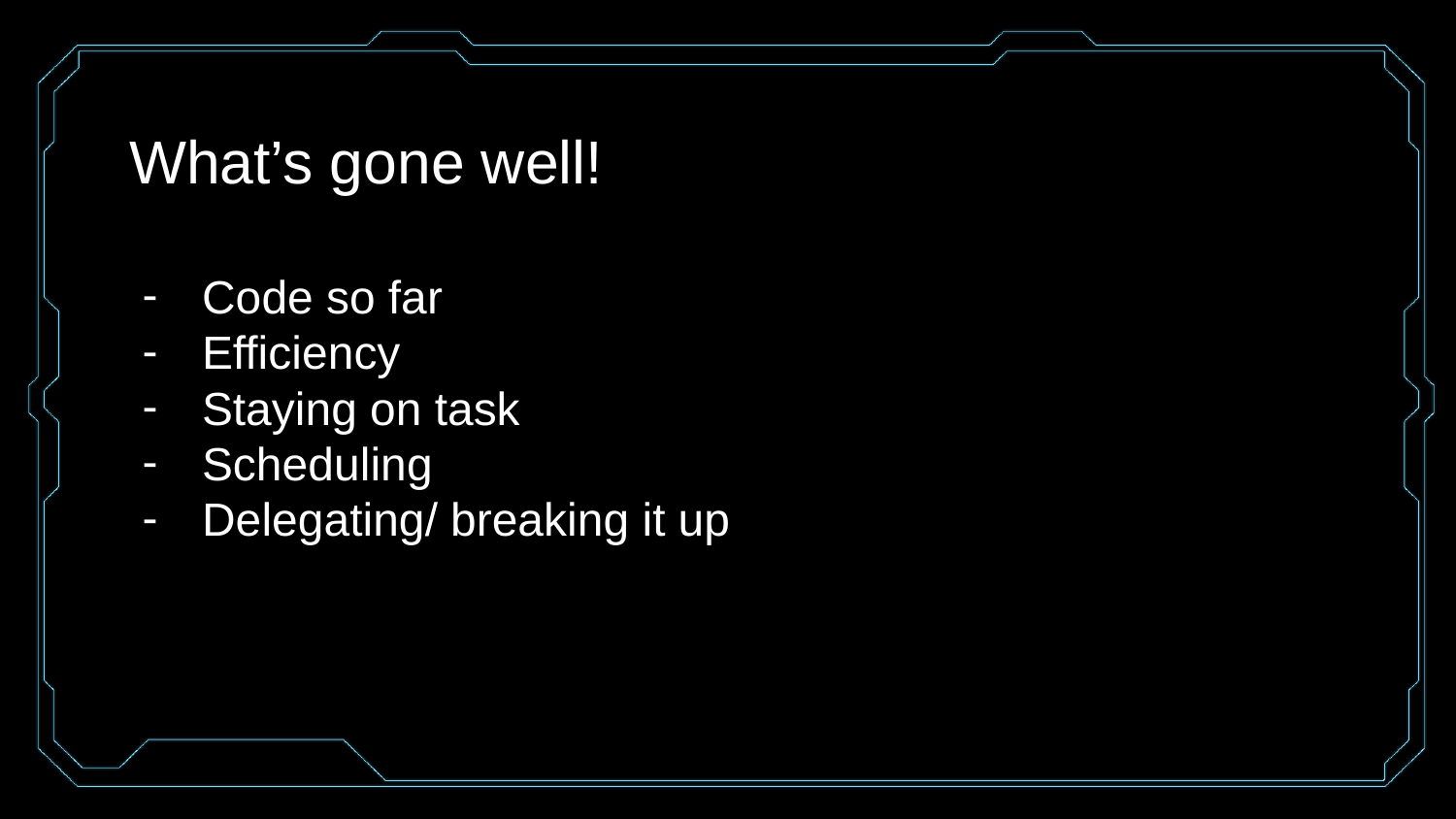

# What’s gone well!
Code so far
Efficiency
Staying on task
Scheduling
Delegating/ breaking it up